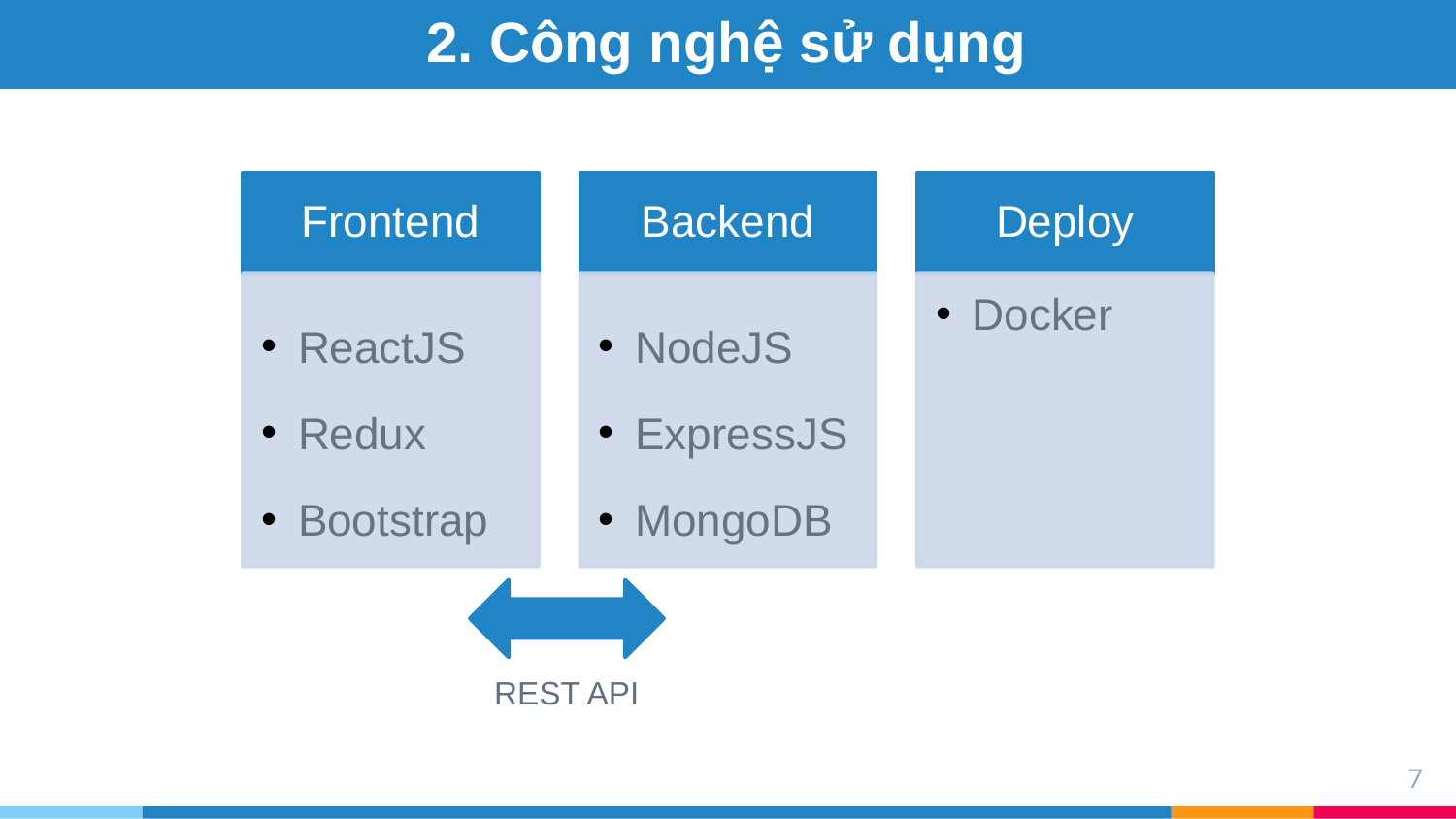

# 2. Công nghệ sử dụng
Frontend
ReactJS
Redux
Bootstrap
Backend
NodeJS
ExpressJS
MongoDB
Deploy
Docker

REST API
7